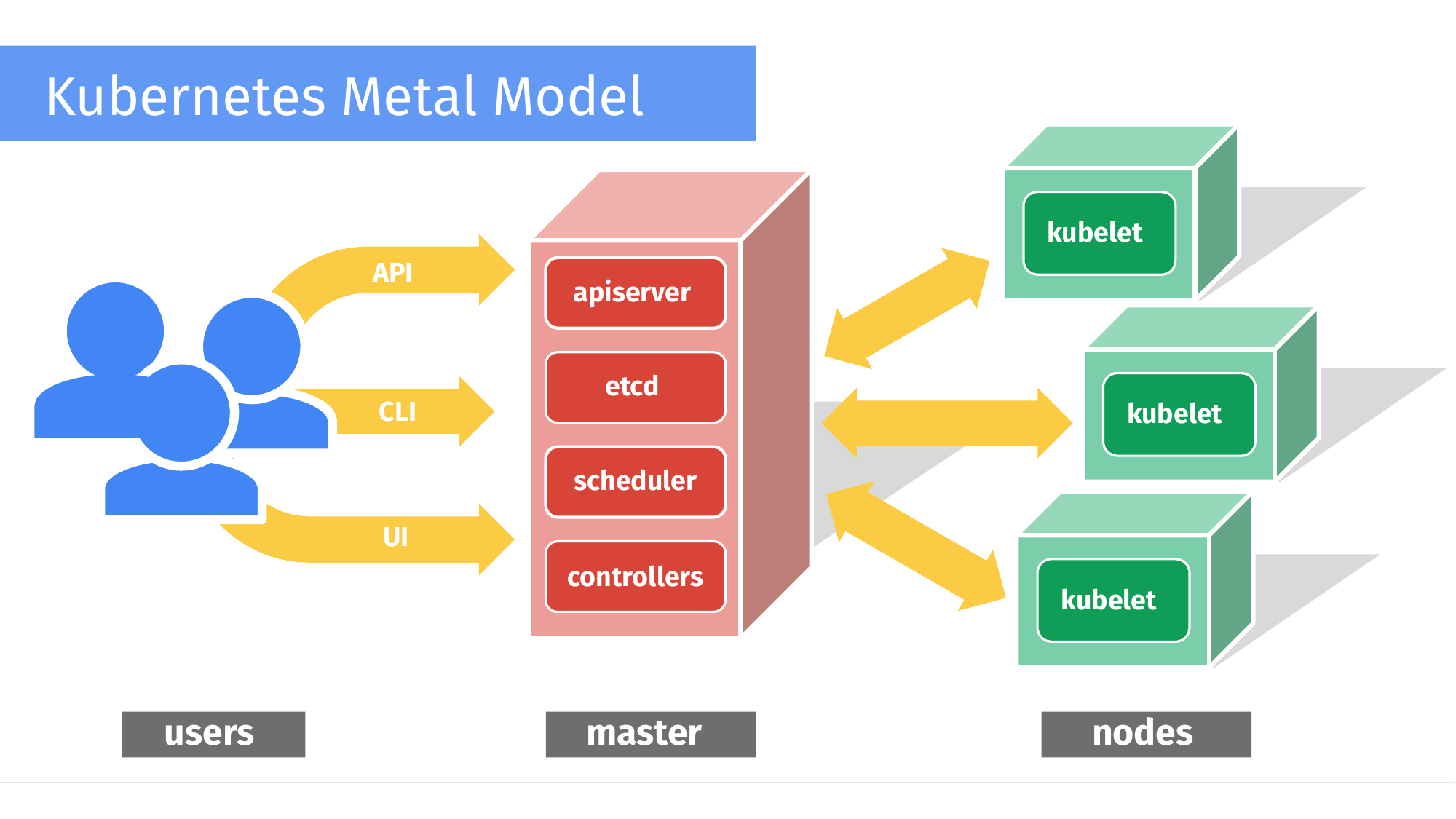

Kubernetes Metal Model

kubelet

apiserver
etcd
scheduler
controllers

API

kubelet

CLI

UI

kubelet

users

master

nodes